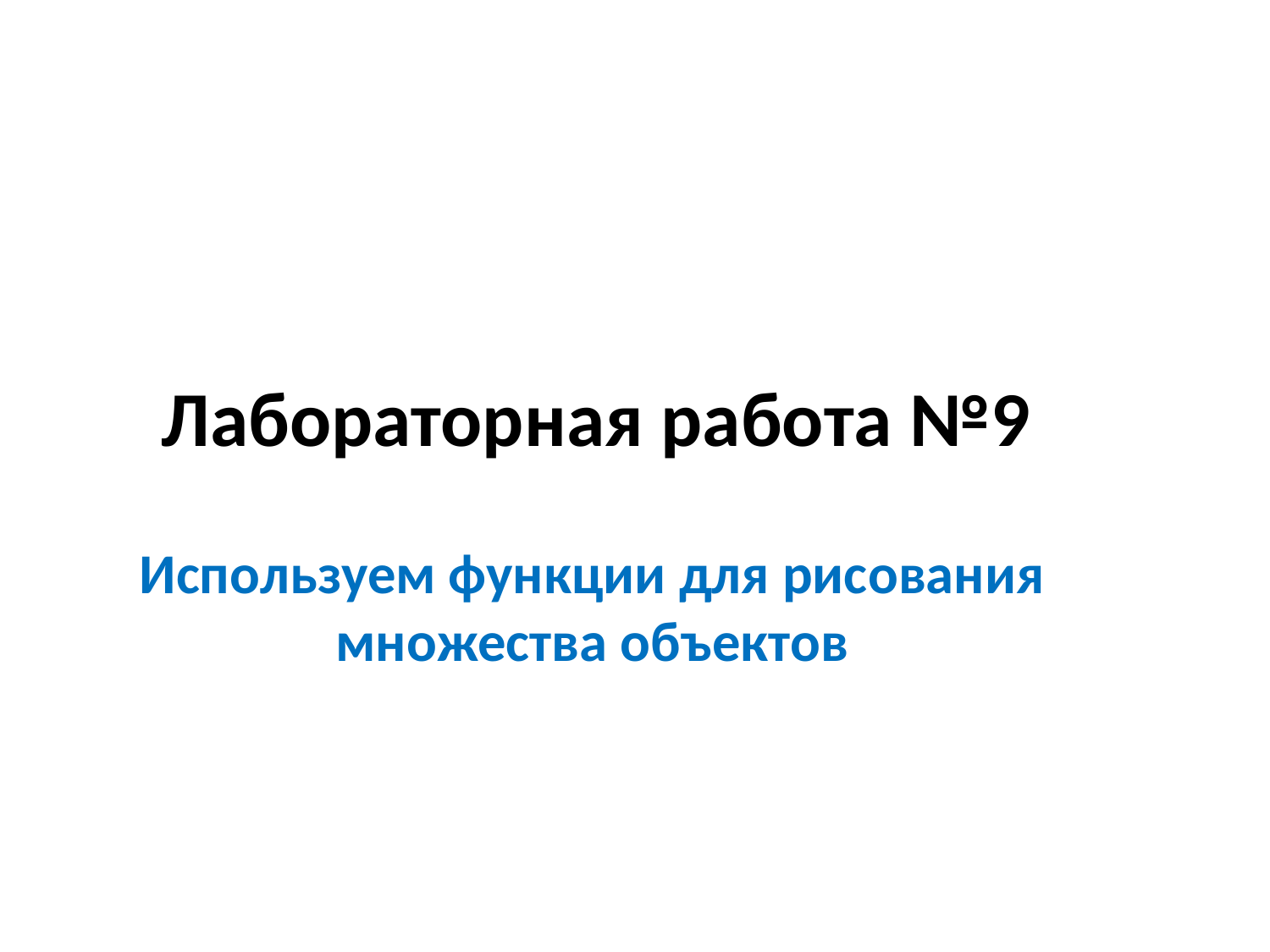

# Лабораторная работа №9
Используем функции для рисования множества объектов